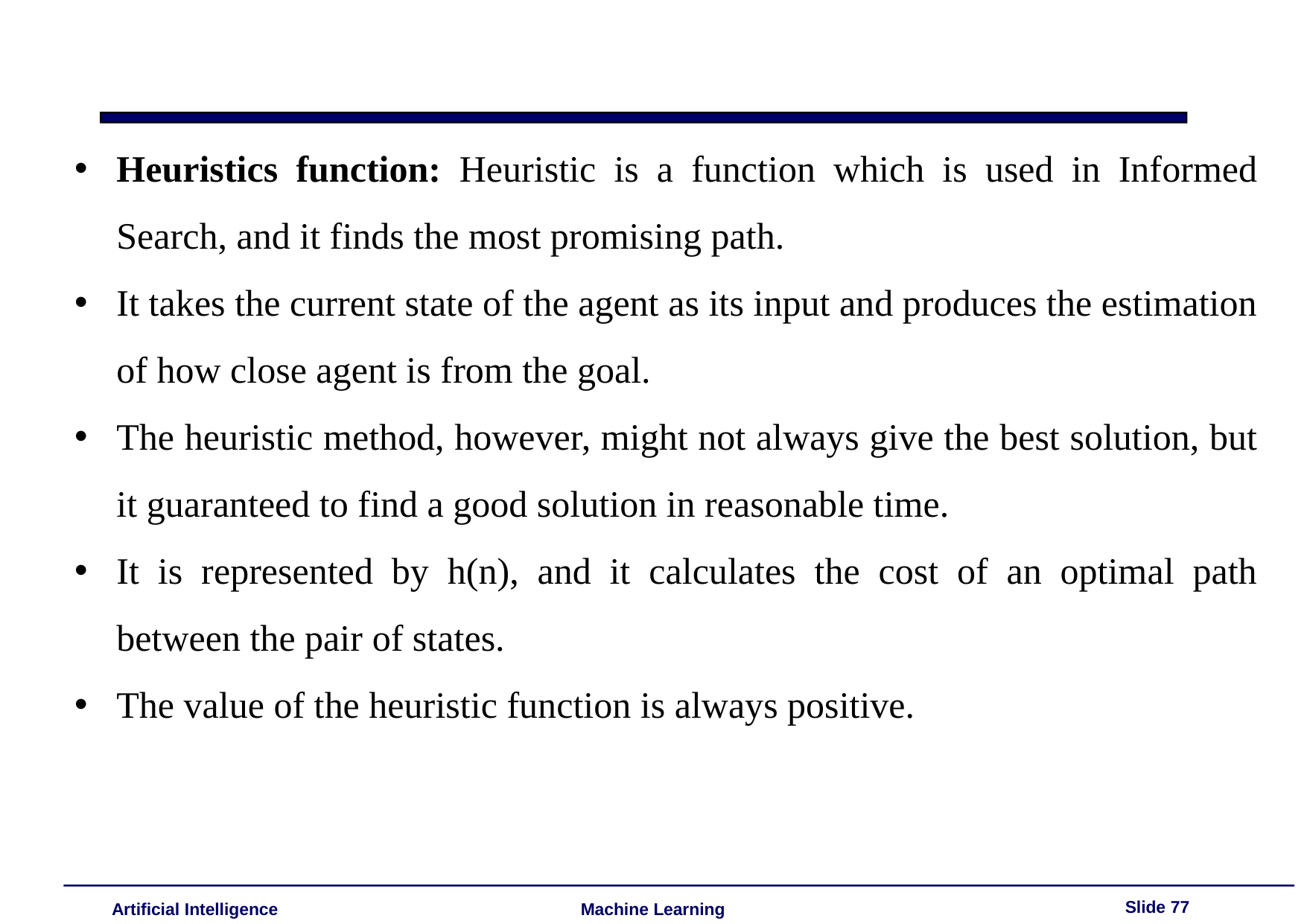

Heuristics function: Heuristic is a function which is used in Informed Search, and it finds the most promising path.
It takes the current state of the agent as its input and produces the estimation of how close agent is from the goal.
The heuristic method, however, might not always give the best solution, but it guaranteed to find a good solution in reasonable time.
It is represented by h(n), and it calculates the cost of an optimal path between the pair of states.
The value of the heuristic function is always positive.

Slide 77
Artificial Intelligence
Machine Learning